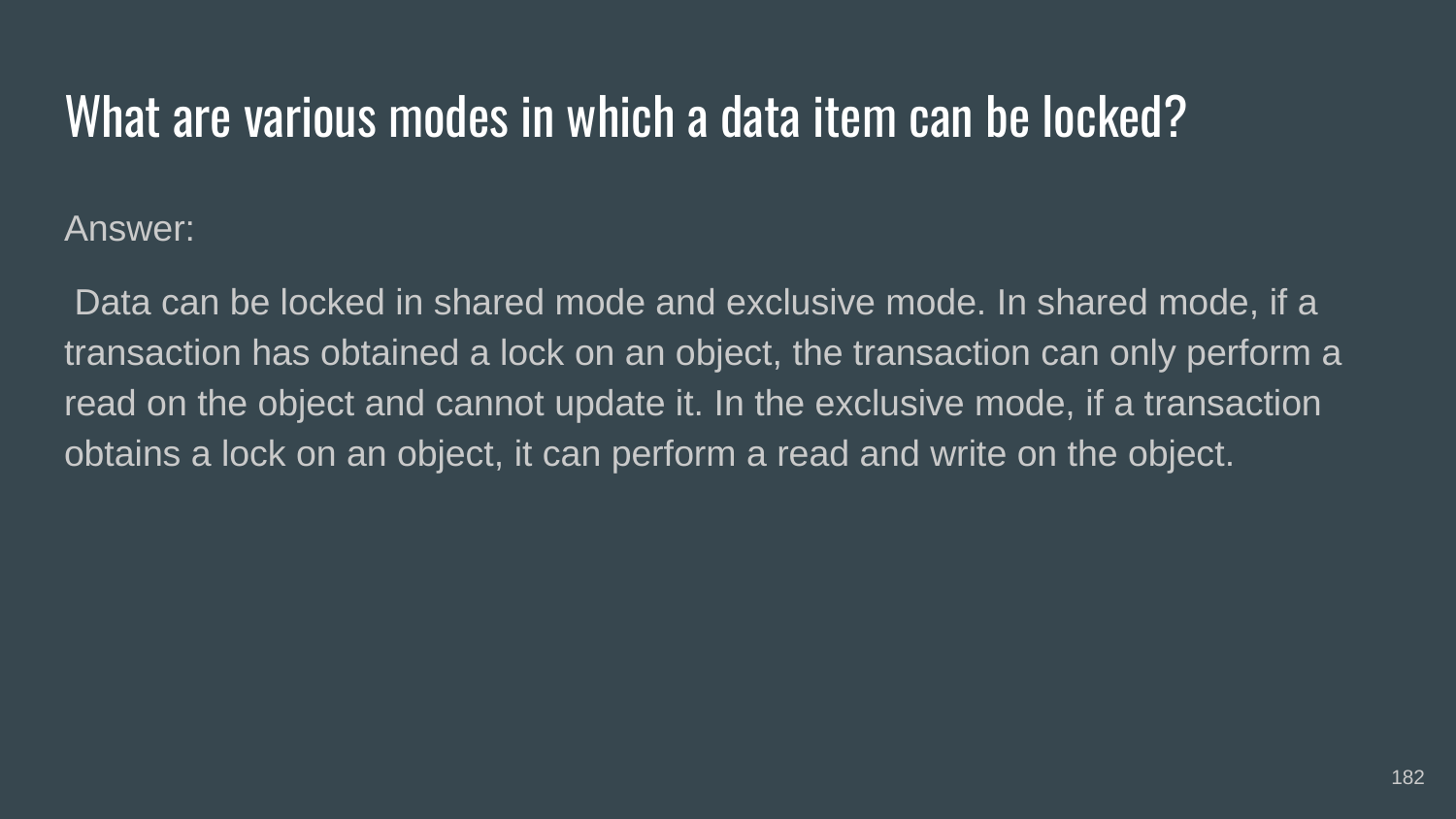

# What are various modes in which a data item can be locked?
Answer:
 Data can be locked in shared mode and exclusive mode. In shared mode, if a transaction has obtained a lock on an object, the transaction can only perform a read on the object and cannot update it. In the exclusive mode, if a transaction obtains a lock on an object, it can perform a read and write on the object.

182